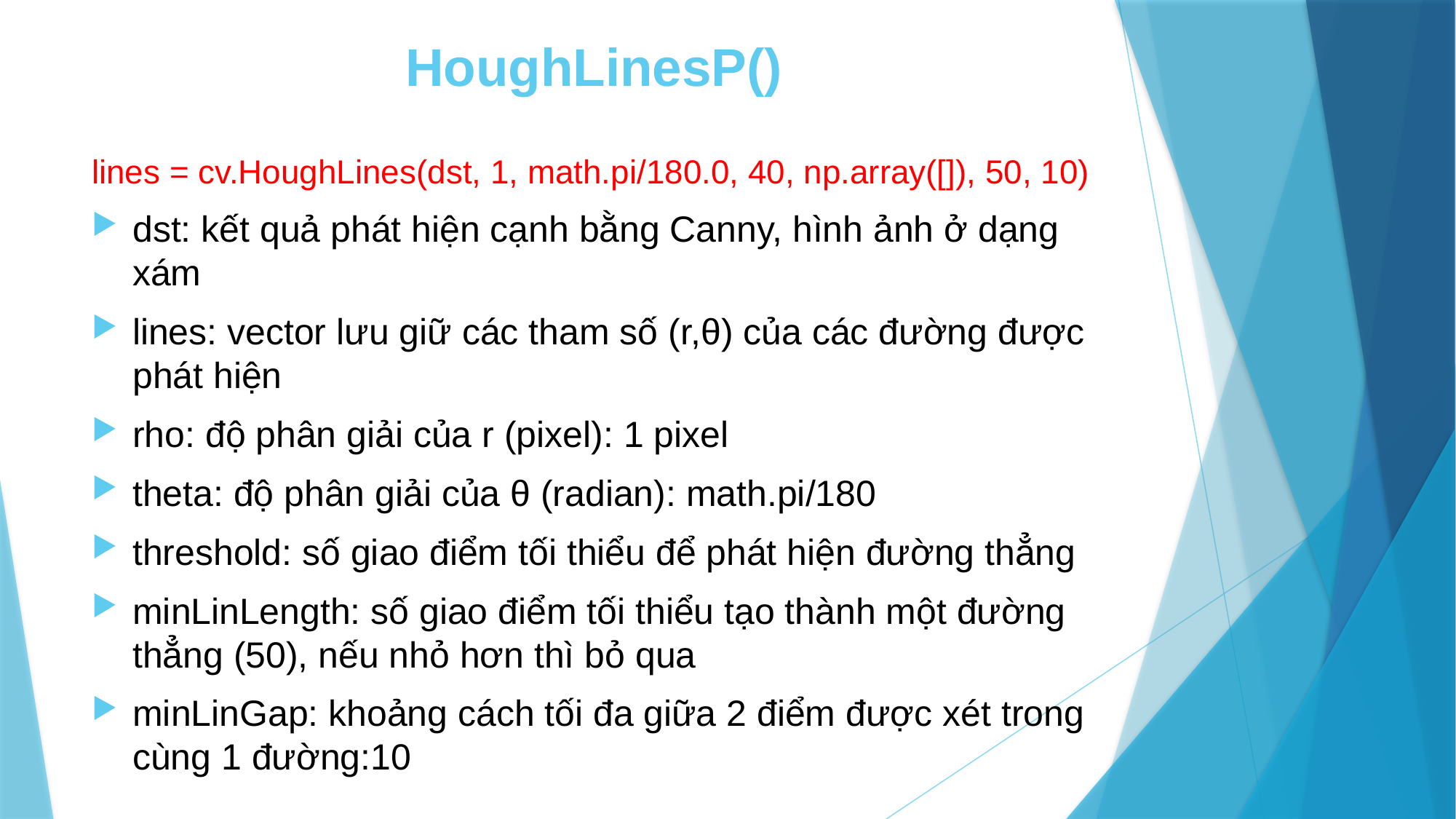

# HoughLinesP()
lines = cv.HoughLines(dst, 1, math.pi/180.0, 40, np.array([]), 50, 10)
dst: kết quả phát hiện cạnh bằng Canny, hình ảnh ở dạng xám
lines: vector lưu giữ các tham số (r,θ) của các đường được phát hiện
rho: độ phân giải của r (pixel): 1 pixel
theta: độ phân giải của θ (radian): math.pi/180
threshold: số giao điểm tối thiểu để phát hiện đường thẳng
minLinLength: số giao điểm tối thiểu tạo thành một đường thẳng (50), nếu nhỏ hơn thì bỏ qua
minLinGap: khoảng cách tối đa giữa 2 điểm được xét trong cùng 1 đường:10